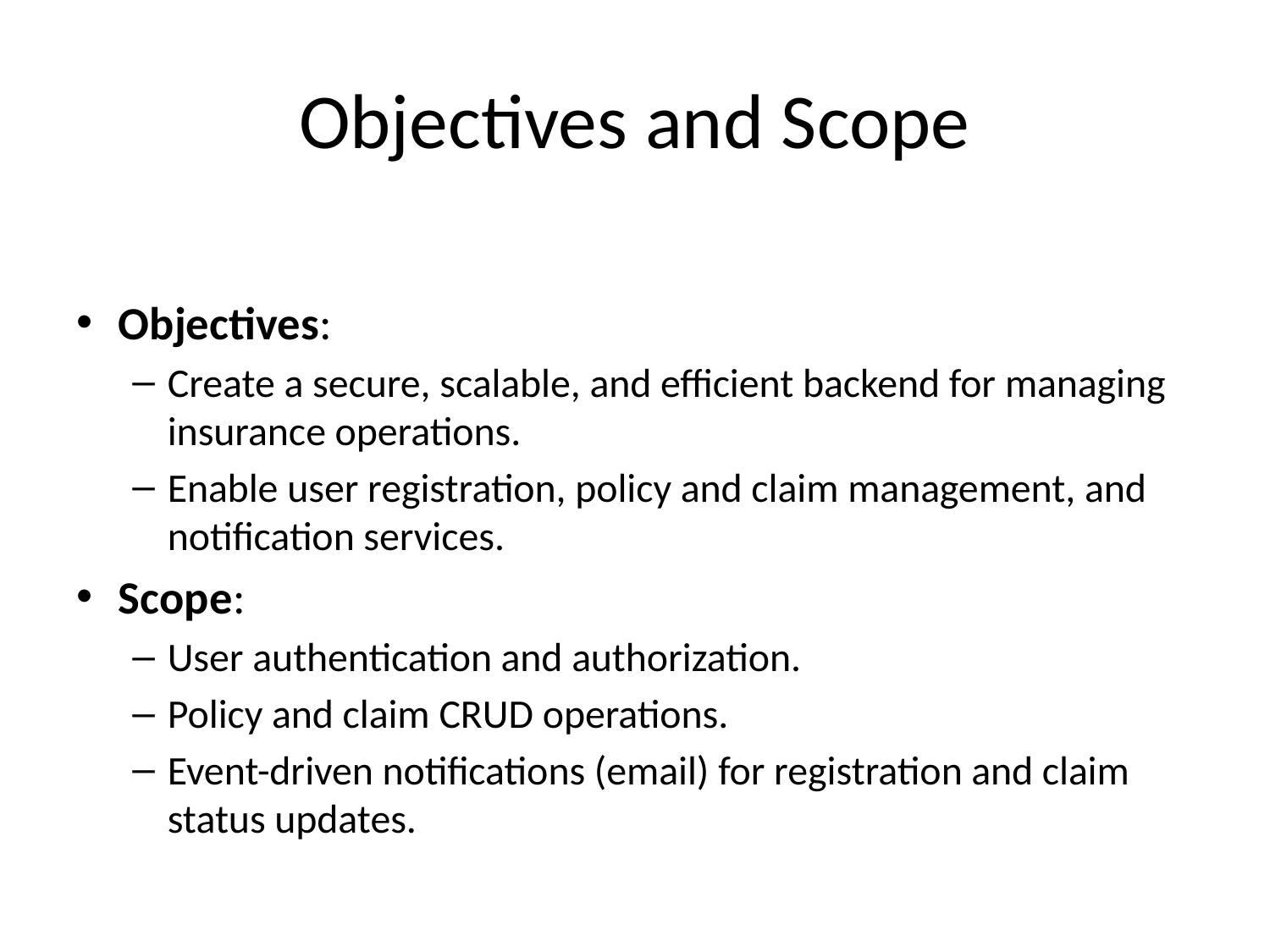

# Objectives and Scope

Objectives:
Create a secure, scalable, and efficient backend for managing insurance operations.
Enable user registration, policy and claim management, and notification services.
Scope:
User authentication and authorization.
Policy and claim CRUD operations.
Event-driven notifications (email) for registration and claim status updates.